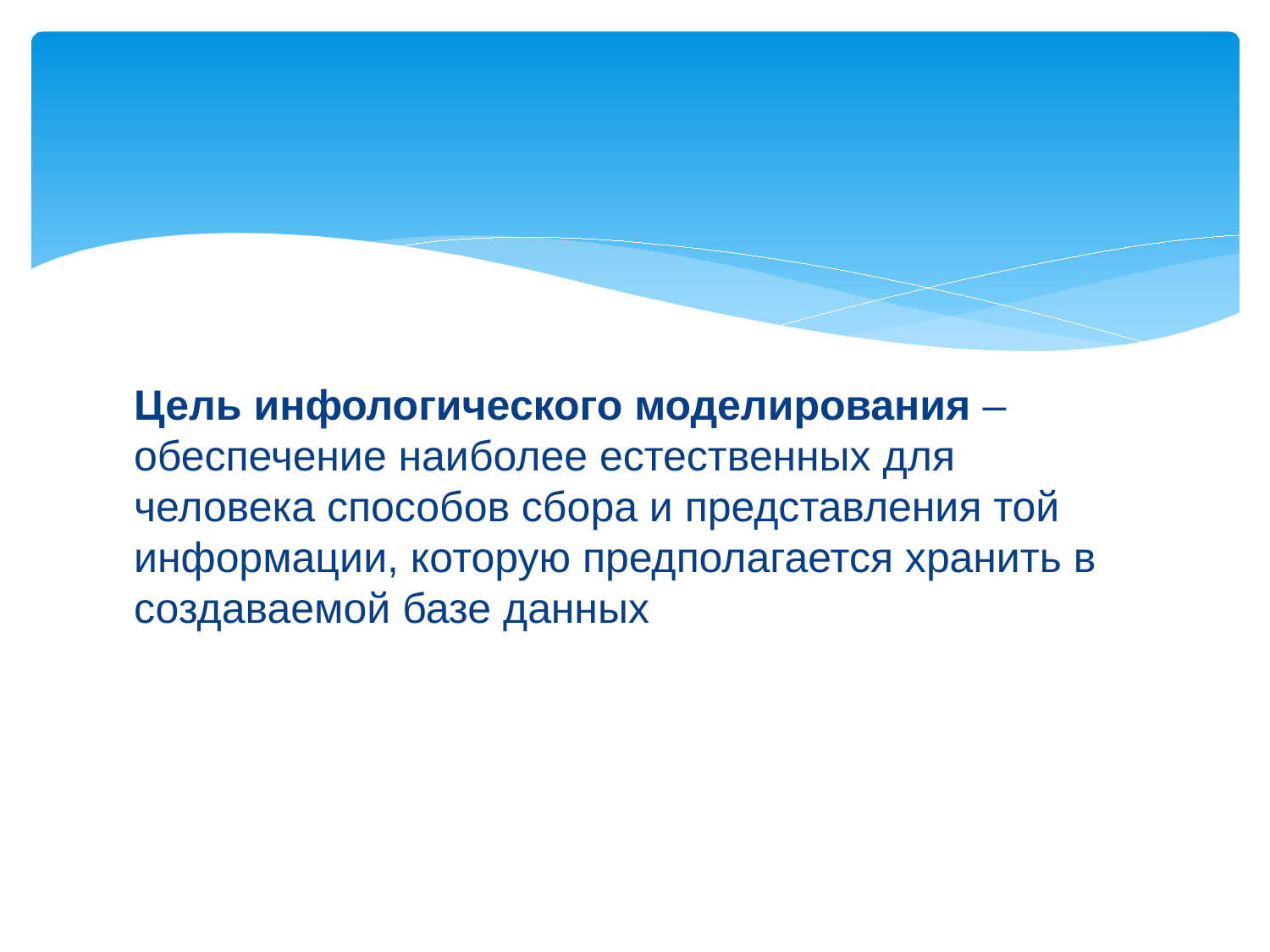

#
Цель инфологического моделирования – обеспечение наиболее естественных для человека способов сбора и представления той информации, которую предполагается хранить в создаваемой базе данных